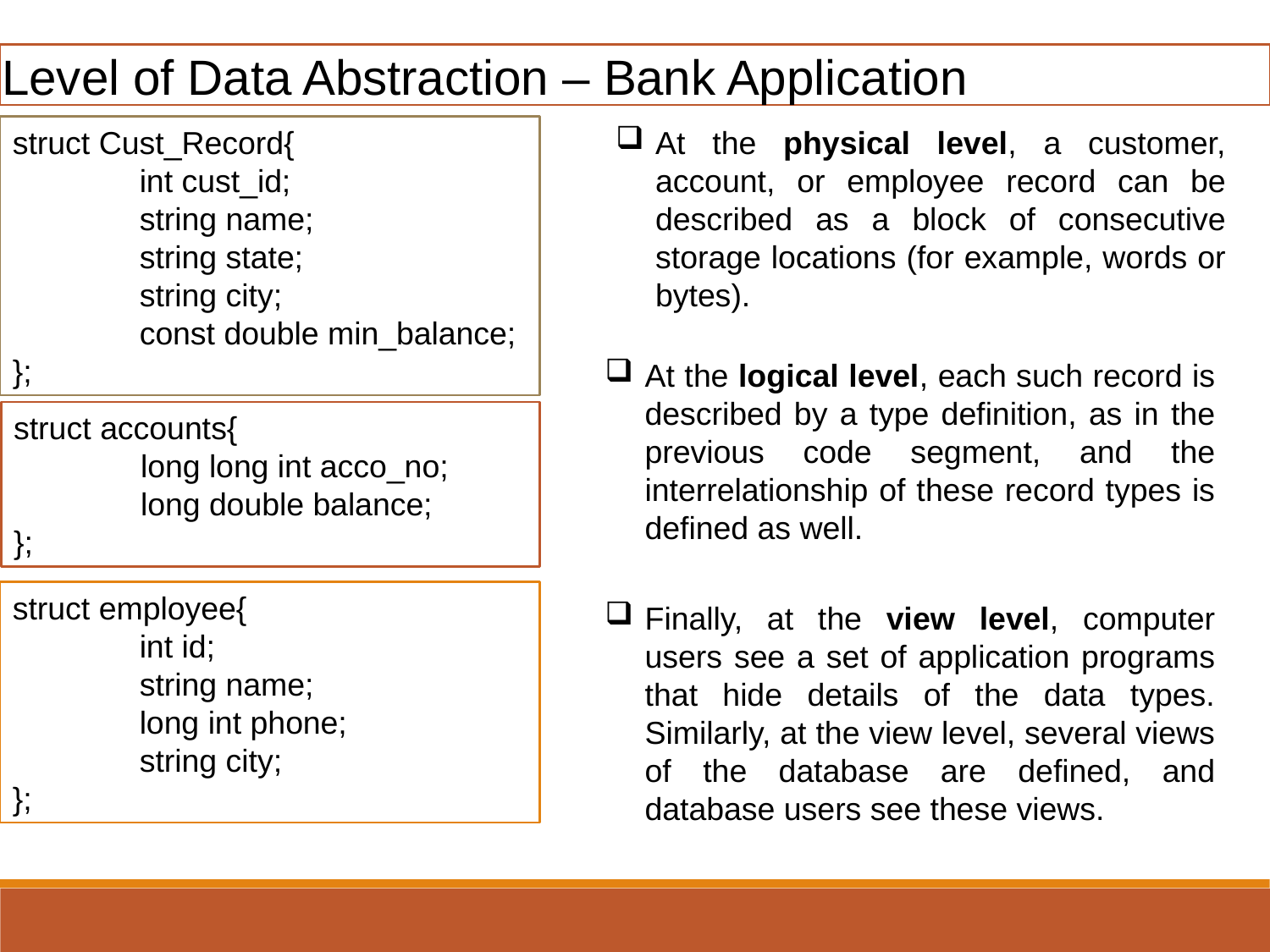

Level of Data Abstraction – Bank Application
struct Cust_Record{
	int cust_id;
	string name;
	string state;
	string city;
	const double min_balance;
};
At the physical level, a customer, account, or employee record can be described as a block of consecutive storage locations (for example, words or bytes).
At the logical level, each such record is described by a type definition, as in the previous code segment, and the interrelationship of these record types is defined as well.
struct accounts{
	long long int acco_no;
	long double balance;
};
struct employee{
	int id;
	string name;
	long int phone;
	string city;
};
Finally, at the view level, computer users see a set of application programs that hide details of the data types. Similarly, at the view level, several views of the database are defined, and database users see these views.